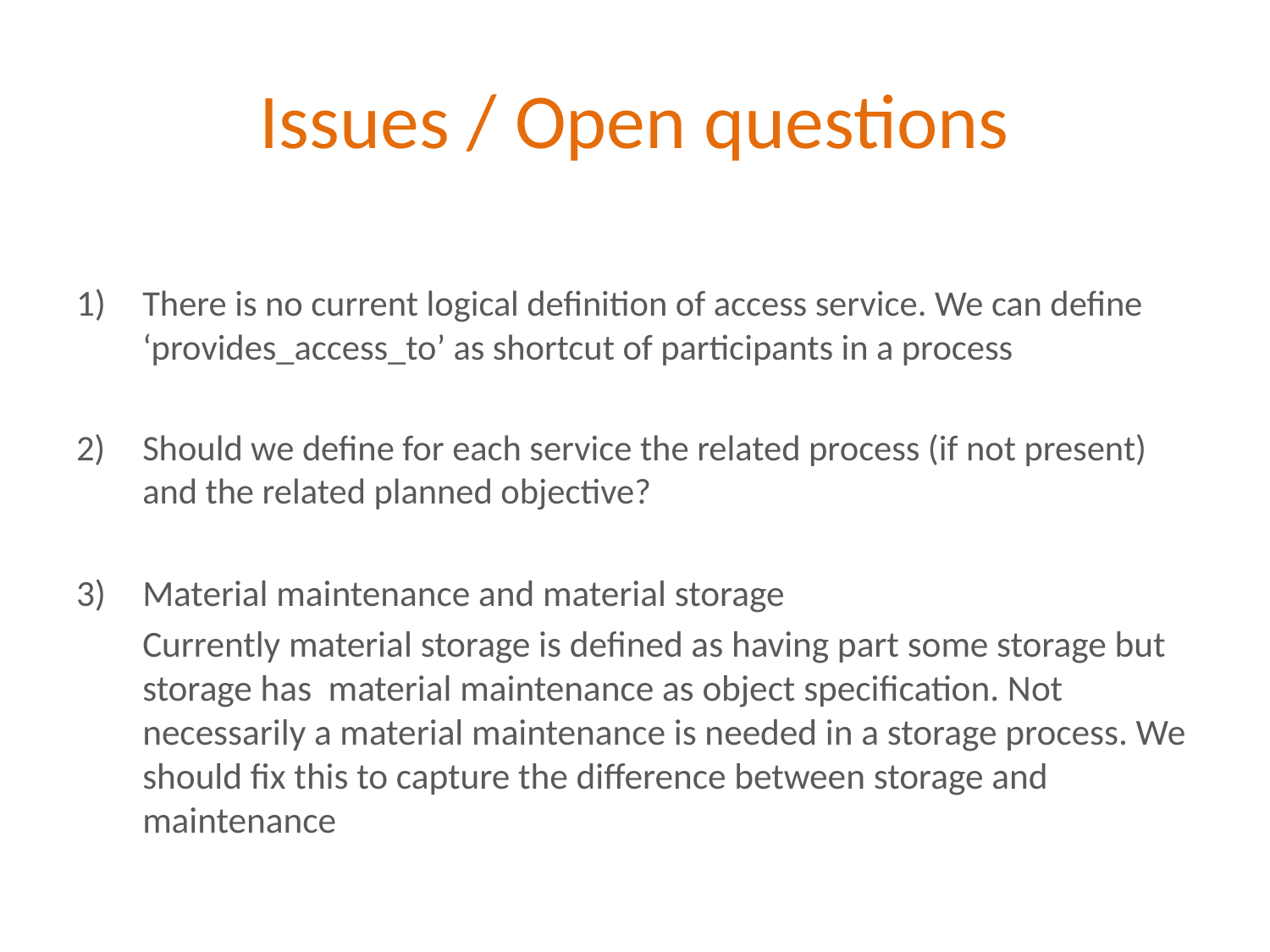

# Issues / Open questions

1) 	There is no current logical definition of access service. We can define ‘provides_access_to’ as shortcut of participants in a process

2) 	Should we define for each service the related process (if not present) and the related planned objective?

Material maintenance and material storage
	Currently material storage is defined as having part some storage but  storage has  material maintenance as object specification. Not necessarily a material maintenance is needed in a storage process. We should fix this to capture the difference between storage and maintenance